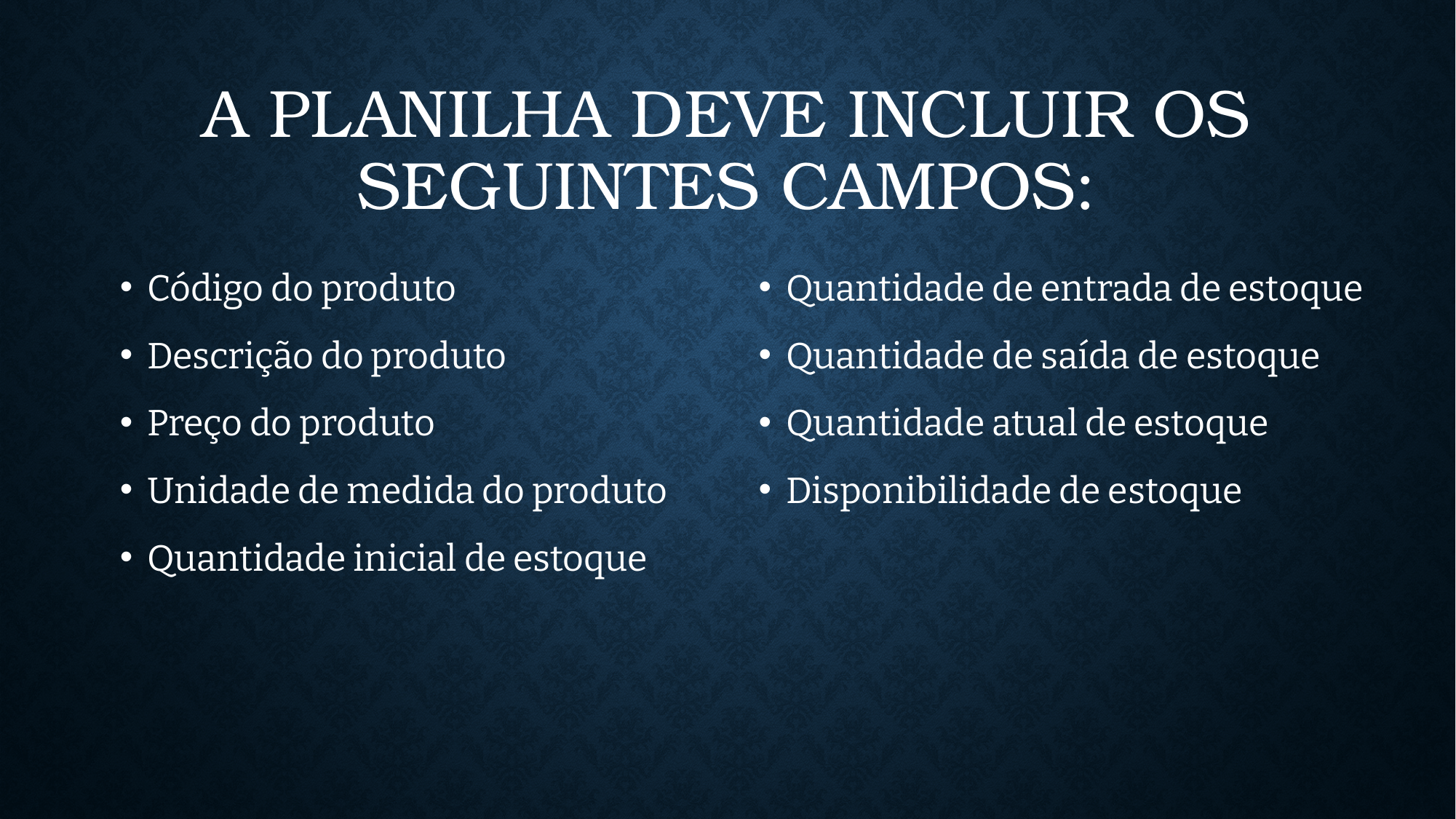

# A planilha deve incluir os seguintes campos:
Código do produto
Descrição do produto
Preço do produto
Unidade de medida do produto
Quantidade inicial de estoque
Quantidade de entrada de estoque
Quantidade de saída de estoque
Quantidade atual de estoque
Disponibilidade de estoque